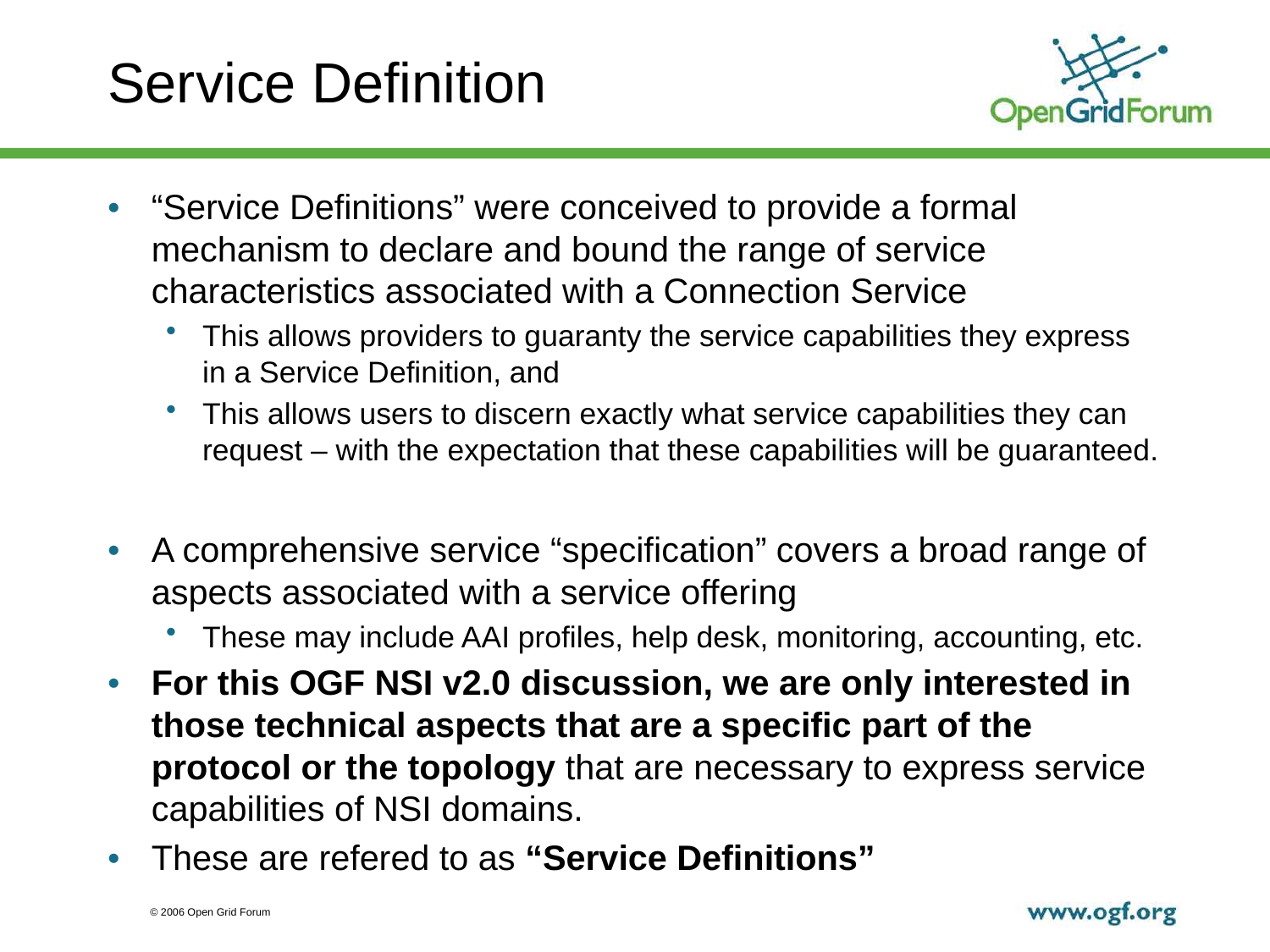

# Service Definition
“Service Definitions” were conceived to provide a formal mechanism to declare and bound the range of service characteristics associated with a Connection Service
This allows providers to guaranty the service capabilities they express in a Service Definition, and
This allows users to discern exactly what service capabilities they can request – with the expectation that these capabilities will be guaranteed.

A comprehensive service “specification” covers a broad range of aspects associated with a service offering
These may include AAI profiles, help desk, monitoring, accounting, etc.
For this OGF NSI v2.0 discussion, we are only interested in those technical aspects that are a specific part of the protocol or the topology that are necessary to express service capabilities of NSI domains.
These are refered to as “Service Definitions”